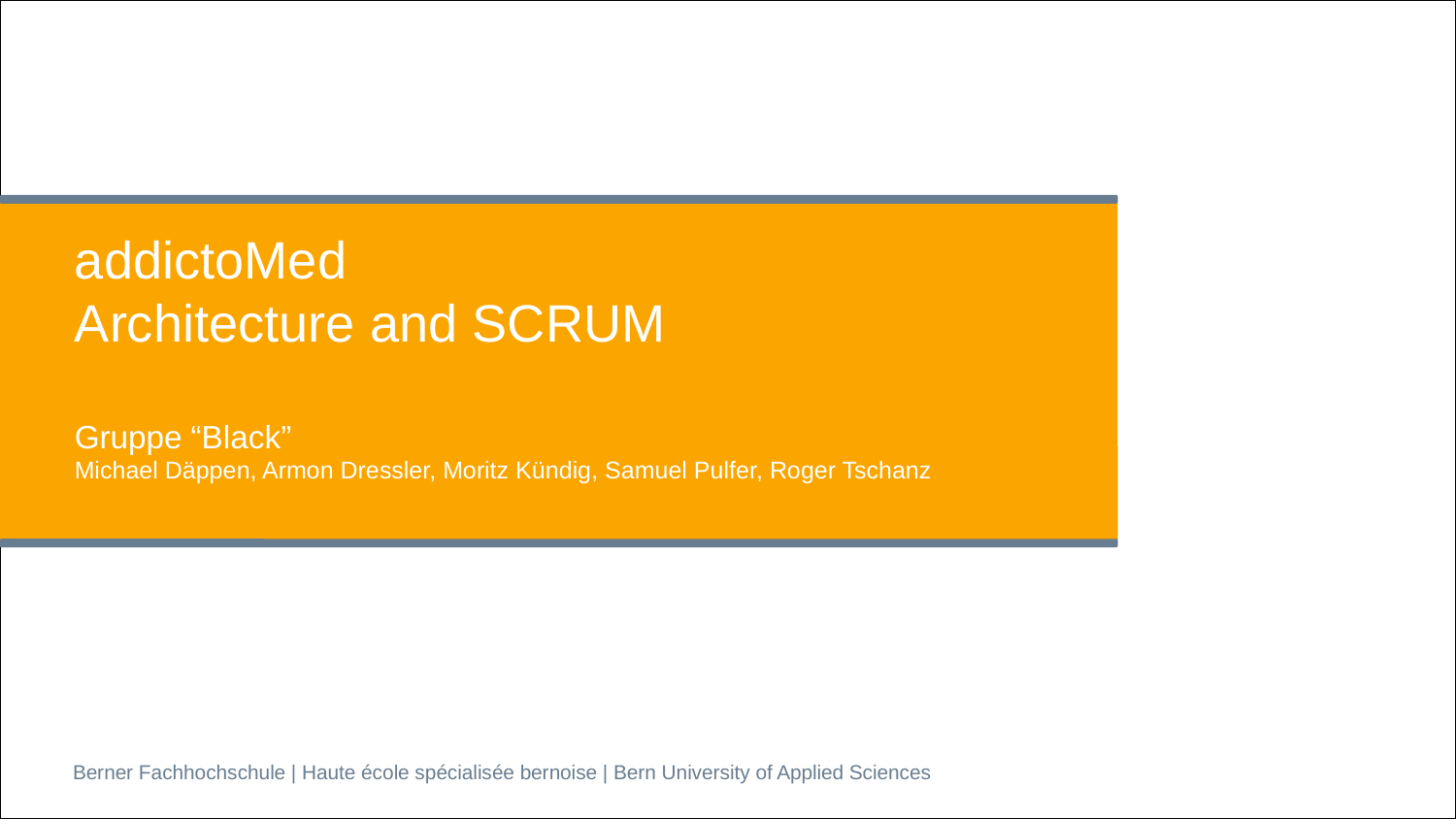

# addictoMed
Architecture and SCRUM
Gruppe “Black”
Michael Däppen, Armon Dressler, Moritz Kündig, Samuel Pulfer, Roger Tschanz